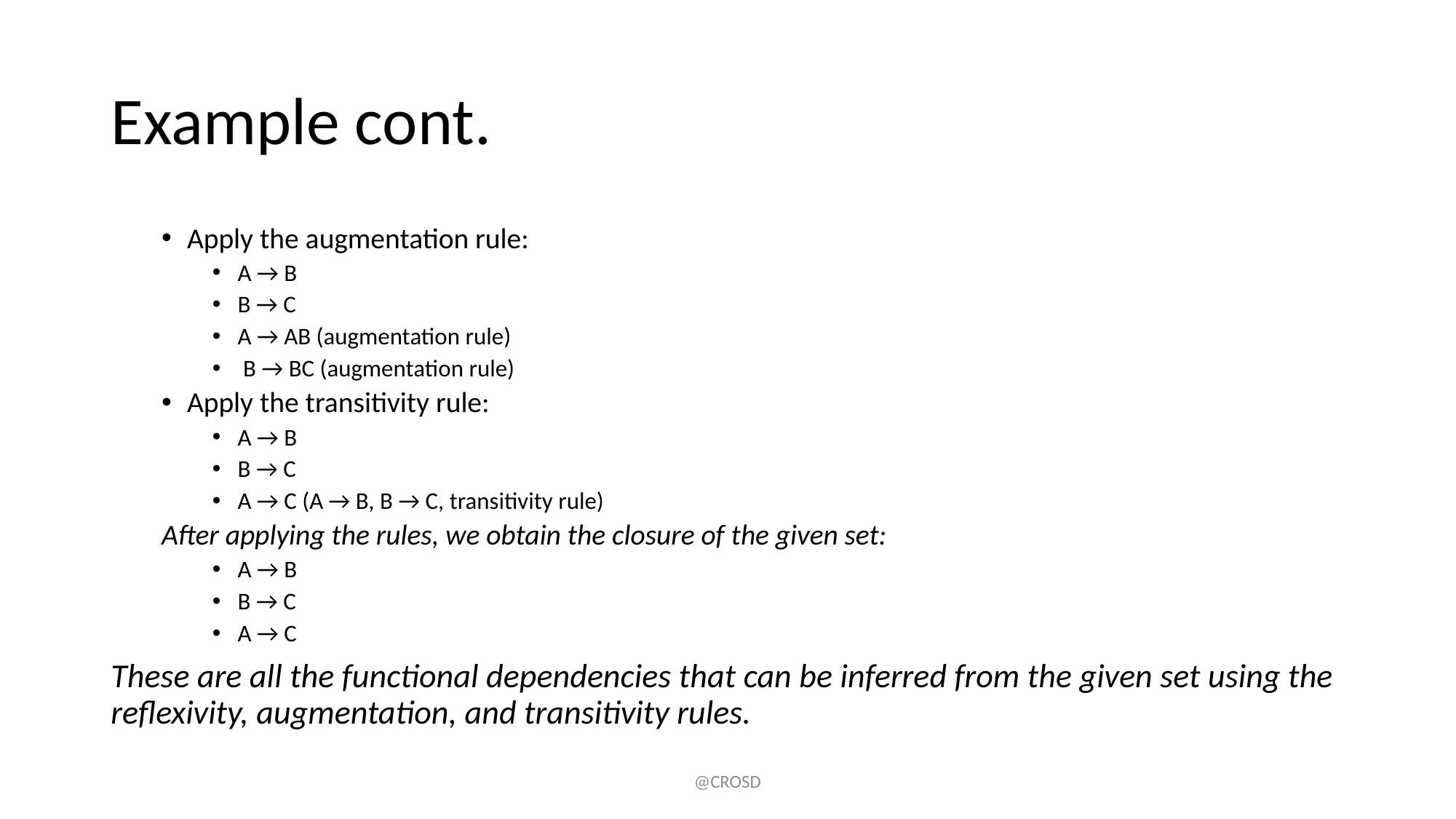

# Example cont.
Apply the augmentation rule:
A → B
B → C
A → AB (augmentation rule)
 B → BC (augmentation rule)
Apply the transitivity rule:
A → B
B → C
A → C (A → B, B → C, transitivity rule)
After applying the rules, we obtain the closure of the given set:
A → B
B → C
A → C
These are all the functional dependencies that can be inferred from the given set using the reflexivity, augmentation, and transitivity rules.

@CROSD
15